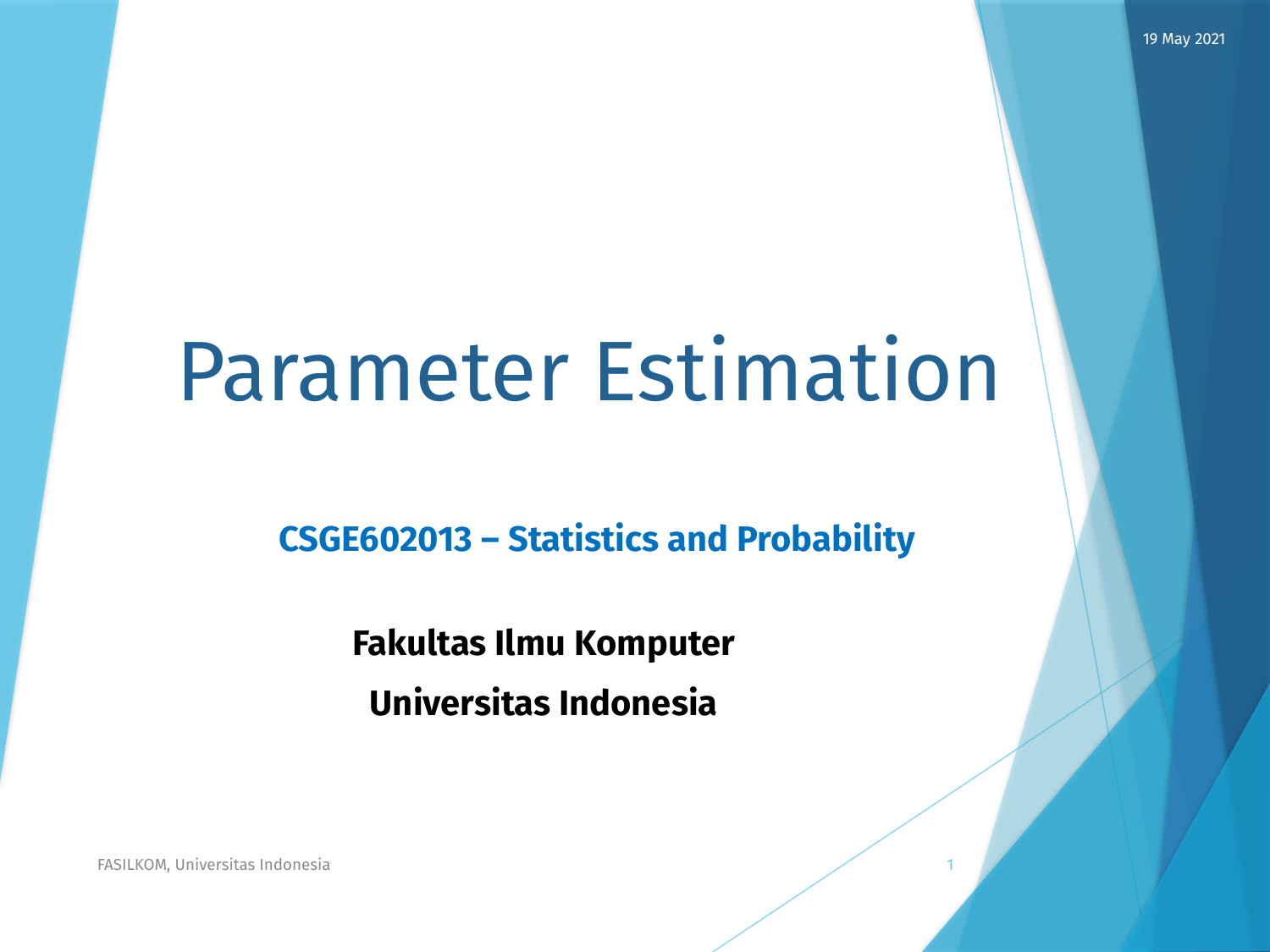

19 May 2021
# Parameter Estimation
CSGE602013 – Statistics and Probability
Fakultas Ilmu Komputer
Universitas Indonesia

FASILKOM, Universitas Indonesia
1